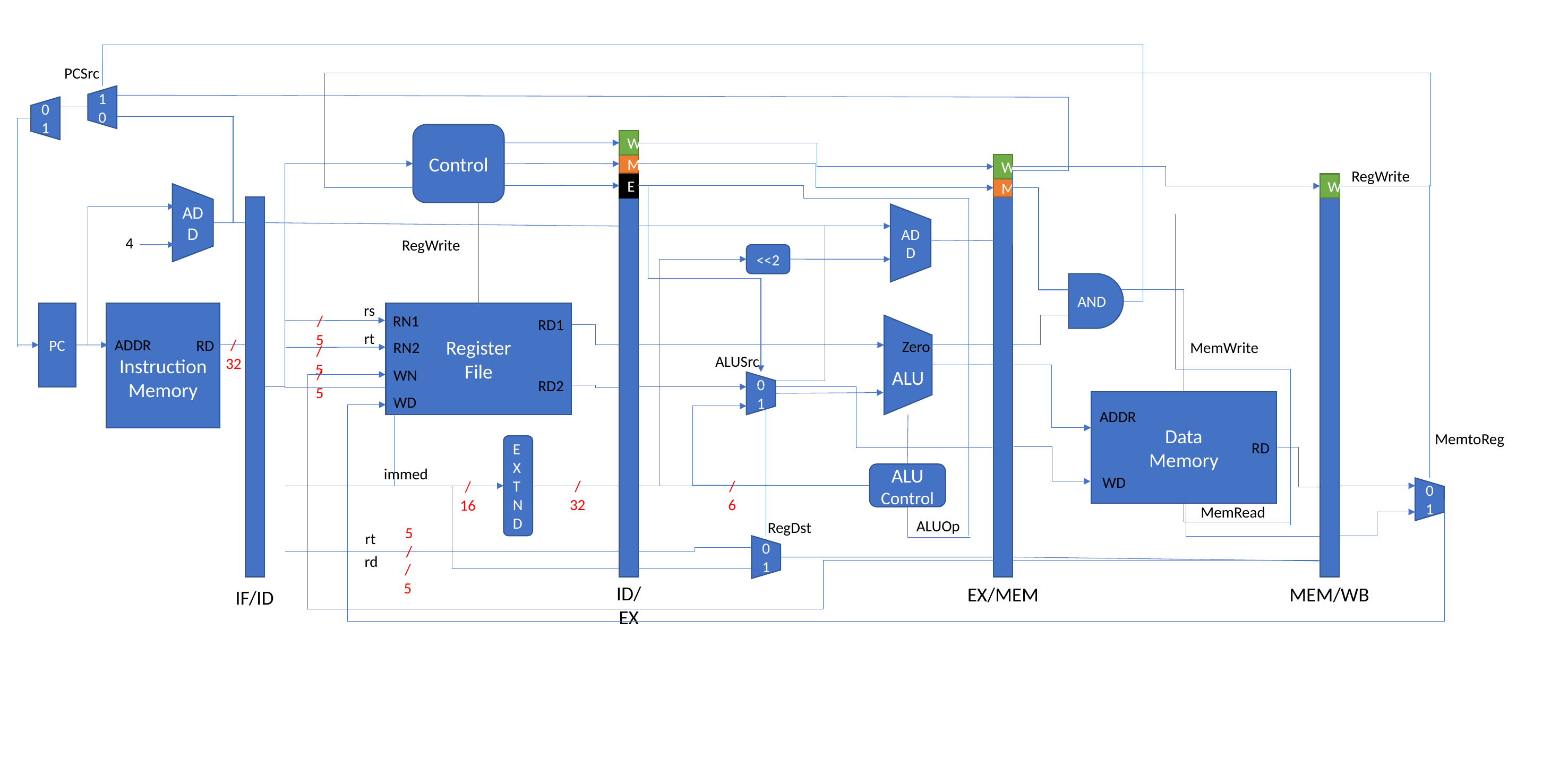

PCSrc
1
0
0
1
Control
W
W
M
RegWrite
E
W
M

ADD
ADD
4
RegWrite
<<2
AND
rs
PC

Instruction Memory
Register
File
/
5
RN1
RD1
rt
ADDR
/
32
RD
Zero
MemWrite
RN2
/
5

ALU
ALUSrc
/
5
WN
RD2
0
1
WD
Data
Memory
ADDR
MemtoReg
RD
EXTND
immed
ALU
Control
WD
/
32
/
6
/
16
0
1
MemRead
ALUOp
RegDst
5
/
rt
0
1
rd
MEM/WB
EX/MEM
/
5
ID/EX
IF/ID